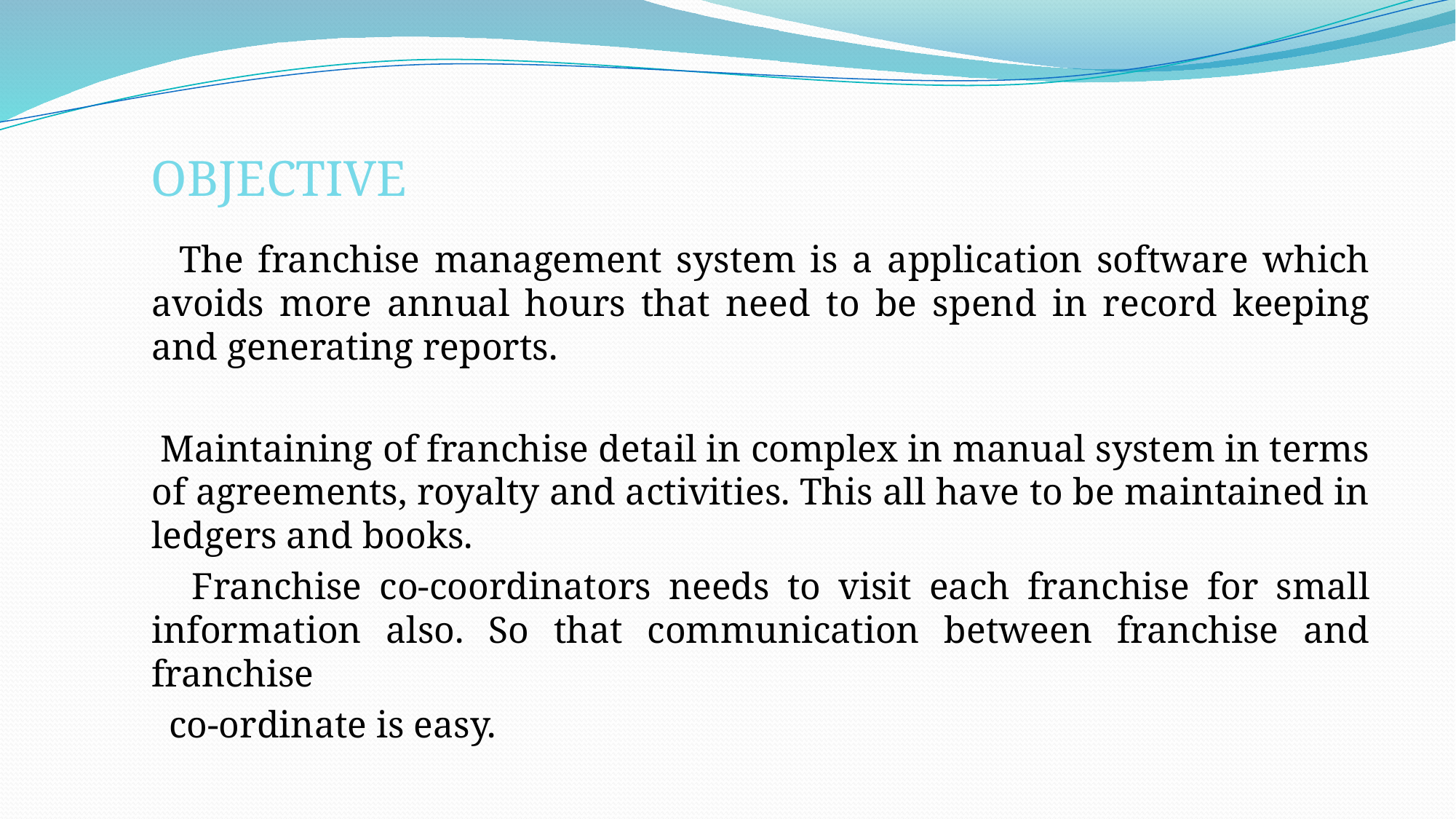

# OBJECTIVE
    The franchise management system is a application software which avoids more annual hours that need to be spend in record keeping and generating reports.

    Maintaining of franchise detail in complex in manual system in terms of agreements, royalty and activities. This all have to be maintained in ledgers and books.
    Franchise co-coordinators needs to visit each franchise for small information also. So that communication between franchise and franchise
     co-ordinate is easy.